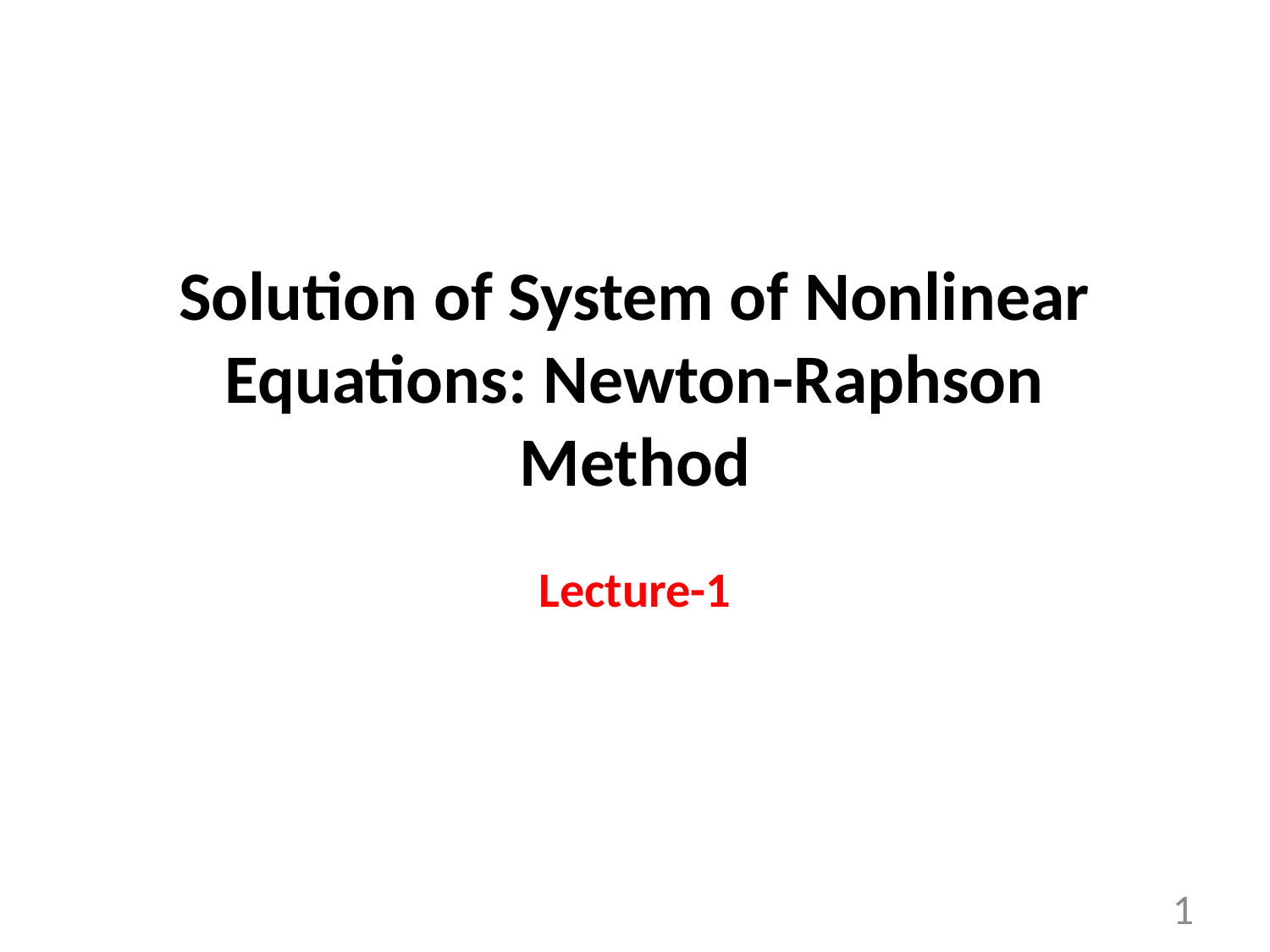

# Solution of System of Nonlinear Equations: Newton-Raphson Method
Lecture-1
1